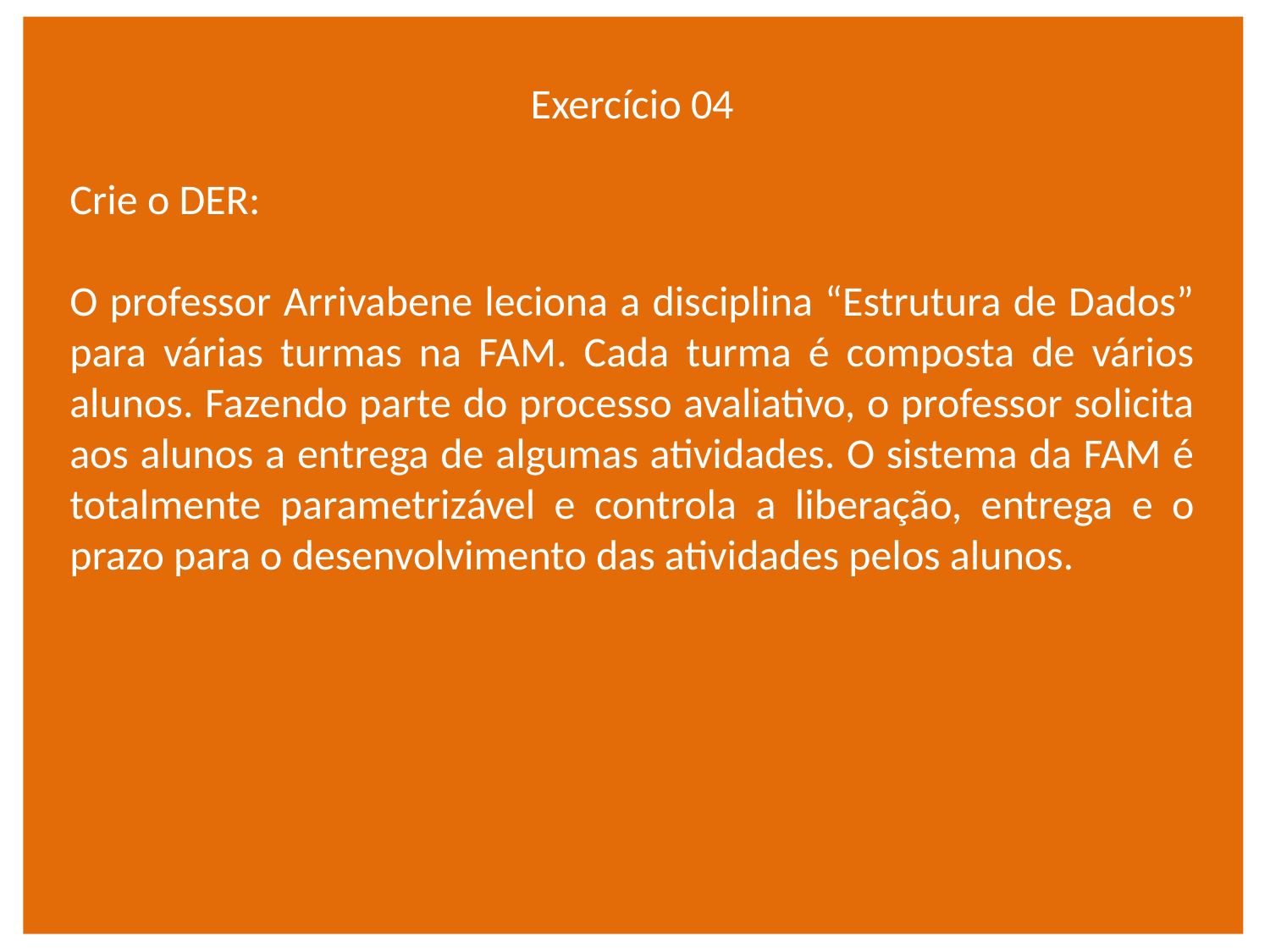

Exercício 04
Crie o DER:

O professor Arrivabene leciona a disciplina “Estrutura de Dados” para várias turmas na FAM. Cada turma é composta de vários alunos. Fazendo parte do processo avaliativo, o professor solicita aos alunos a entrega de algumas atividades. O sistema da FAM é totalmente parametrizável e controla a liberação, entrega e o prazo para o desenvolvimento das atividades pelos alunos.